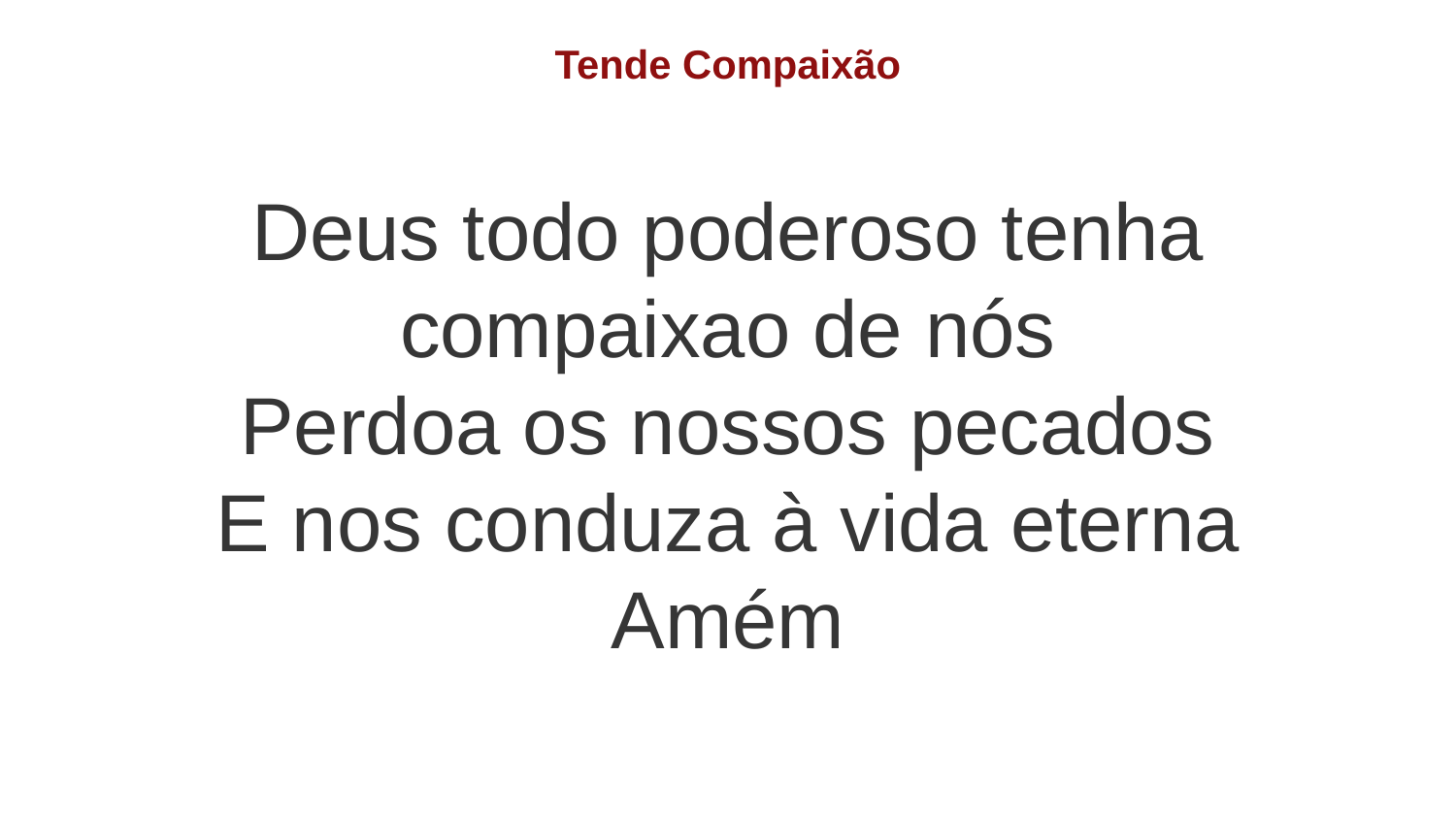

Tende Compaixão
Deus todo poderoso tenha compaixao de nós
Perdoa os nossos pecados
E nos conduza à vida eterna
Amém